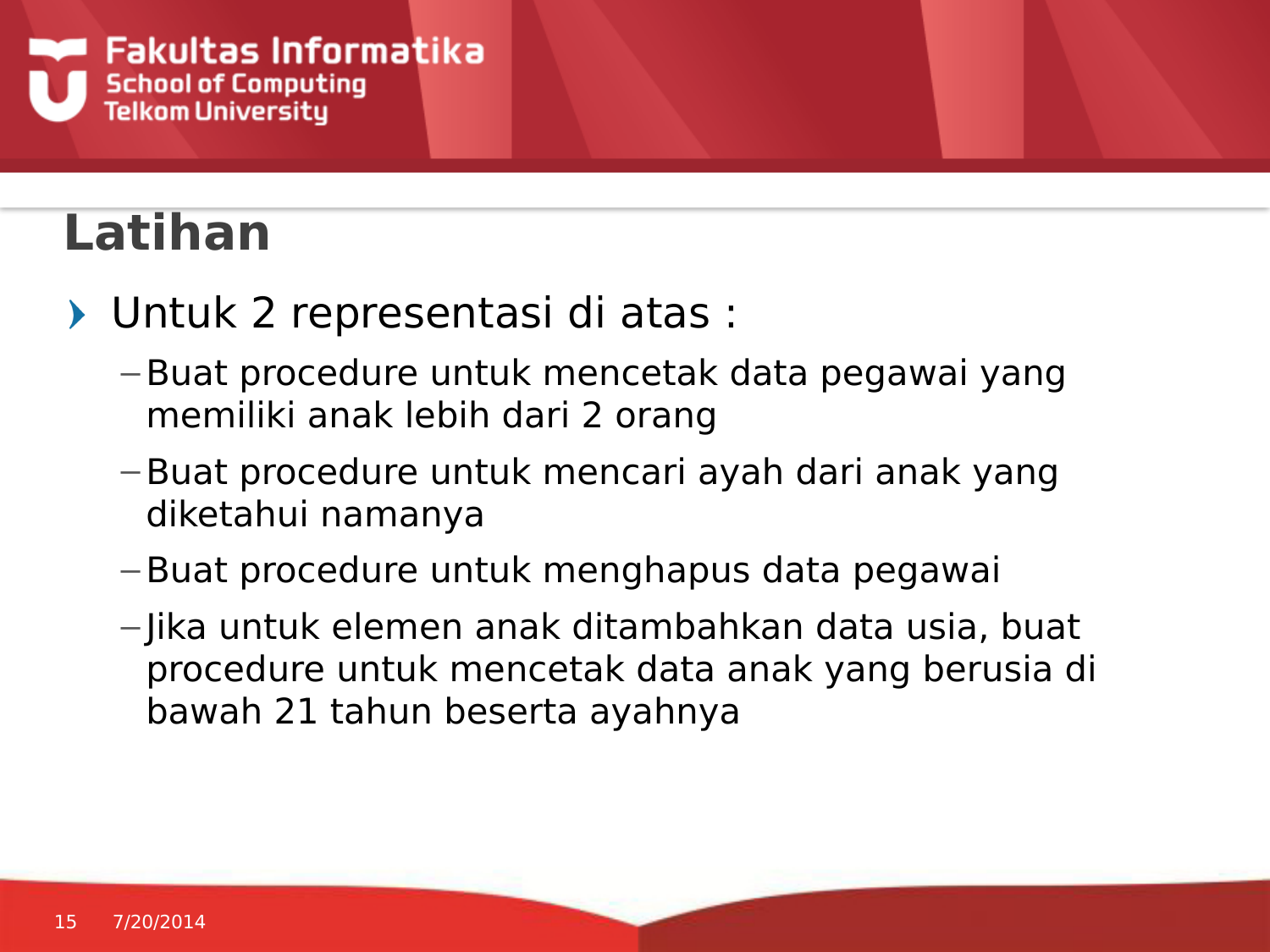

# Latihan
Untuk 2 representasi di atas :
Buat procedure untuk mencetak data pegawai yang memiliki anak lebih dari 2 orang
Buat procedure untuk mencari ayah dari anak yang diketahui namanya
Buat procedure untuk menghapus data pegawai
Jika untuk elemen anak ditambahkan data usia, buat procedure untuk mencetak data anak yang berusia di bawah 21 tahun beserta ayahnya

15
7/20/2014